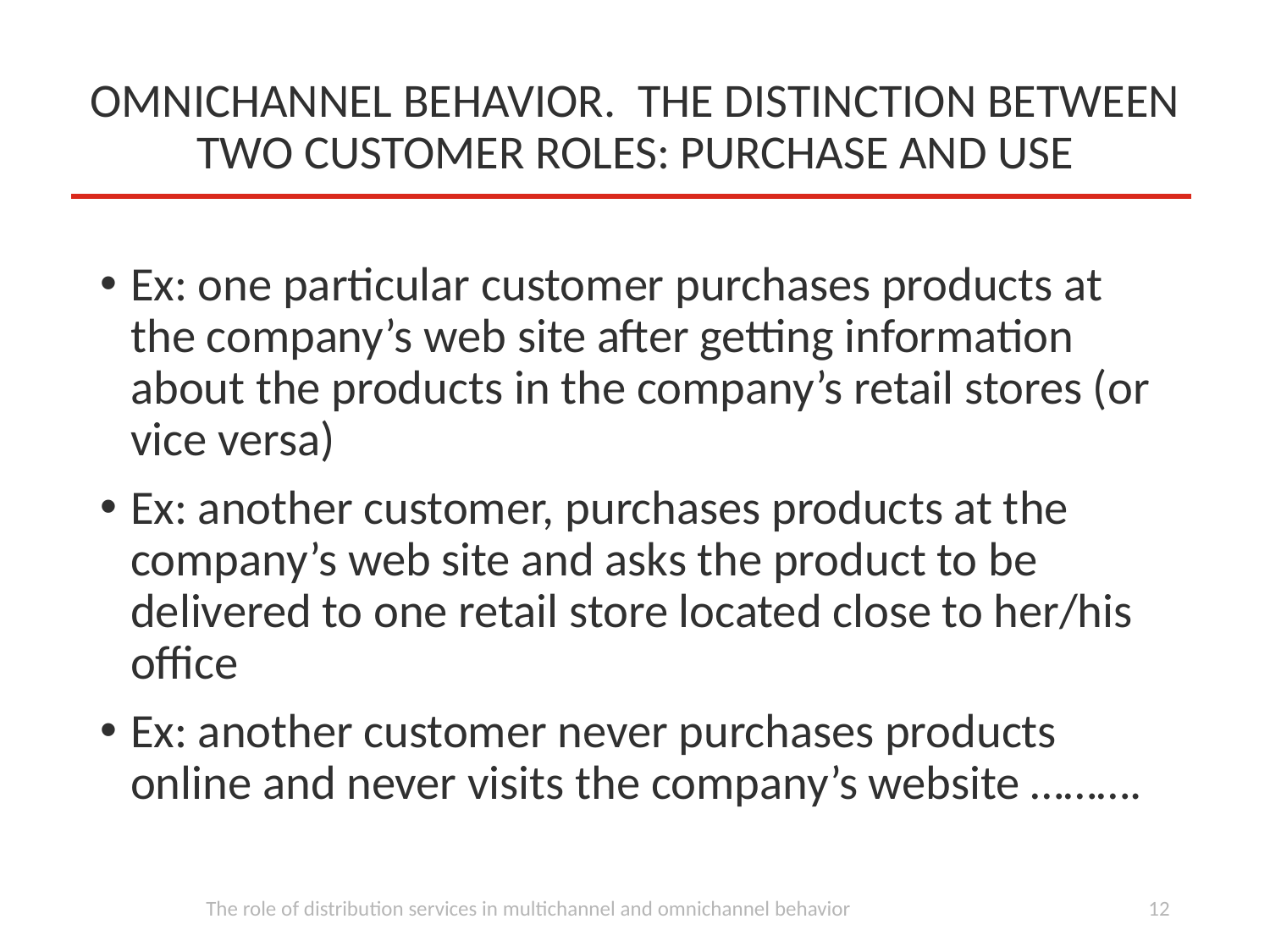

# OMNICHANNEL BEHAVIOR.  THE DISTINCTION BETWEEN TWO CUSTOMER ROLES: PURCHASE AND USE
Ex: one particular customer purchases products at the company’s web site after getting information about the products in the company’s retail stores (or vice versa)
Ex: another customer, purchases products at the company’s web site and asks the product to be delivered to one retail store located close to her/his office
Ex: another customer never purchases products online and never visits the company’s website ……….

The role of distribution services in multichannel and omnichannel behavior
12